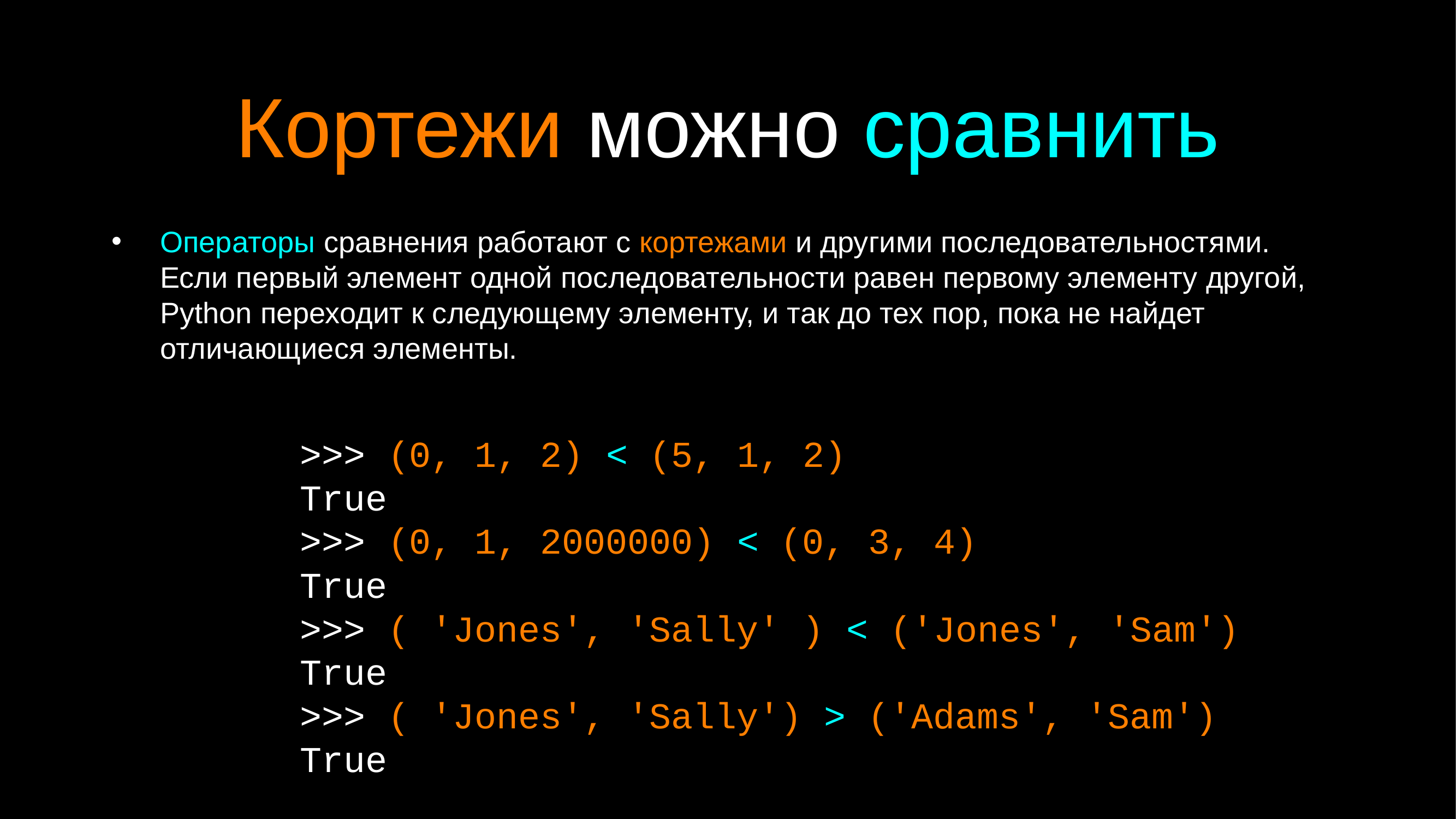

# Кортежи можно сравнить
Операторы сравнения работают с кортежами и другими последовательностями. Если первый элемент одной последовательности равен первому элементу другой, Python переходит к следующему элементу, и так до тех пор, пока не найдет отличающиеся элементы.
>>> (0, 1, 2) < (5, 1, 2)
True
>>> (0, 1, 2000000) < (0, 3, 4)
True
>>> ( 'Jones', 'Sally' ) < ('Jones', 'Sam')
True
>>> ( 'Jones', 'Sally') > ('Adams', 'Sam')
True